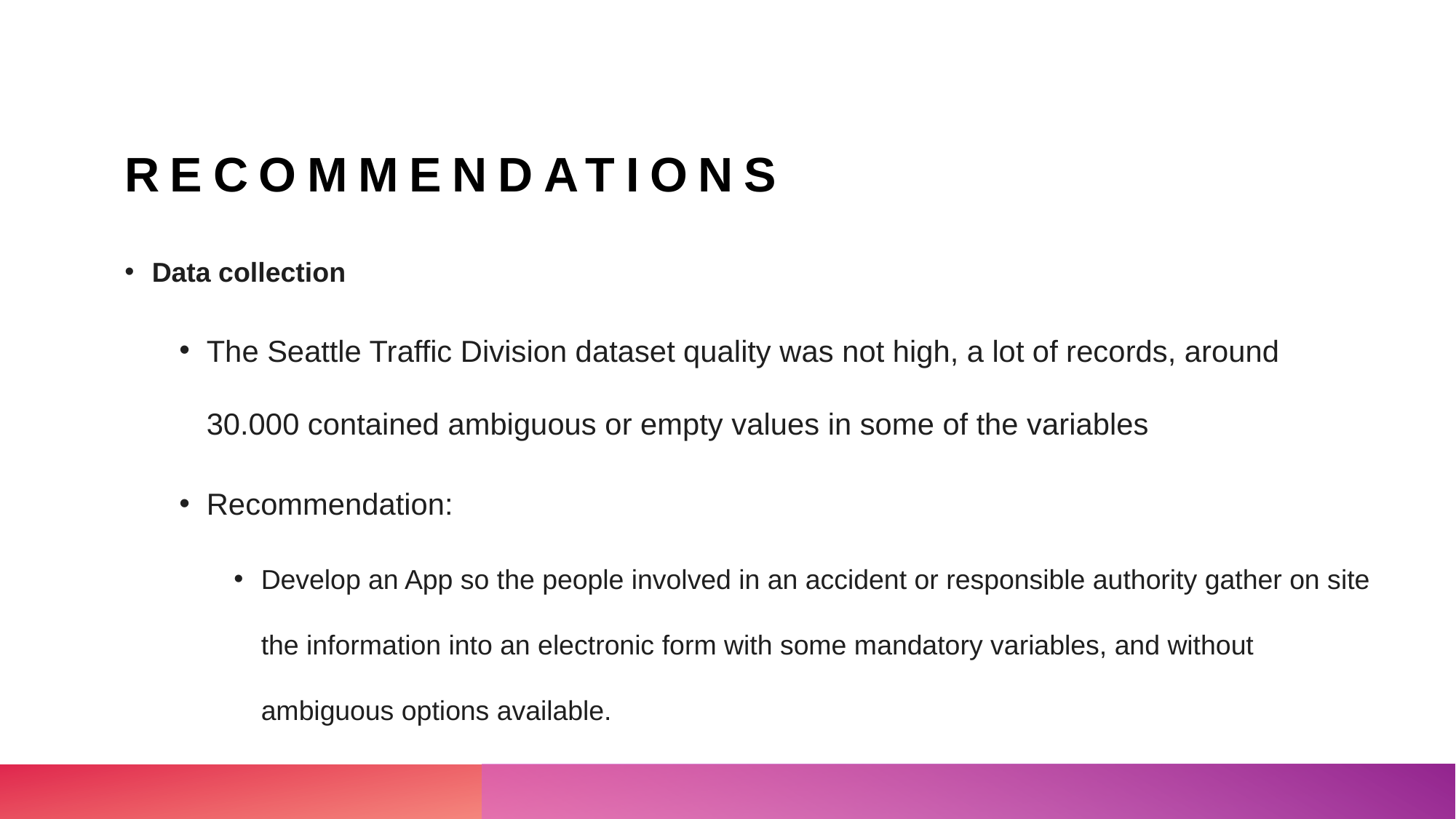

# Recommendations
Data collection
The Seattle Traffic Division dataset quality was not high, a lot of records, around 30.000 contained ambiguous or empty values in some of the variables
Recommendation:
Develop an App so the people involved in an accident or responsible authority gather on site the information into an electronic form with some mandatory variables, and without ambiguous options available.